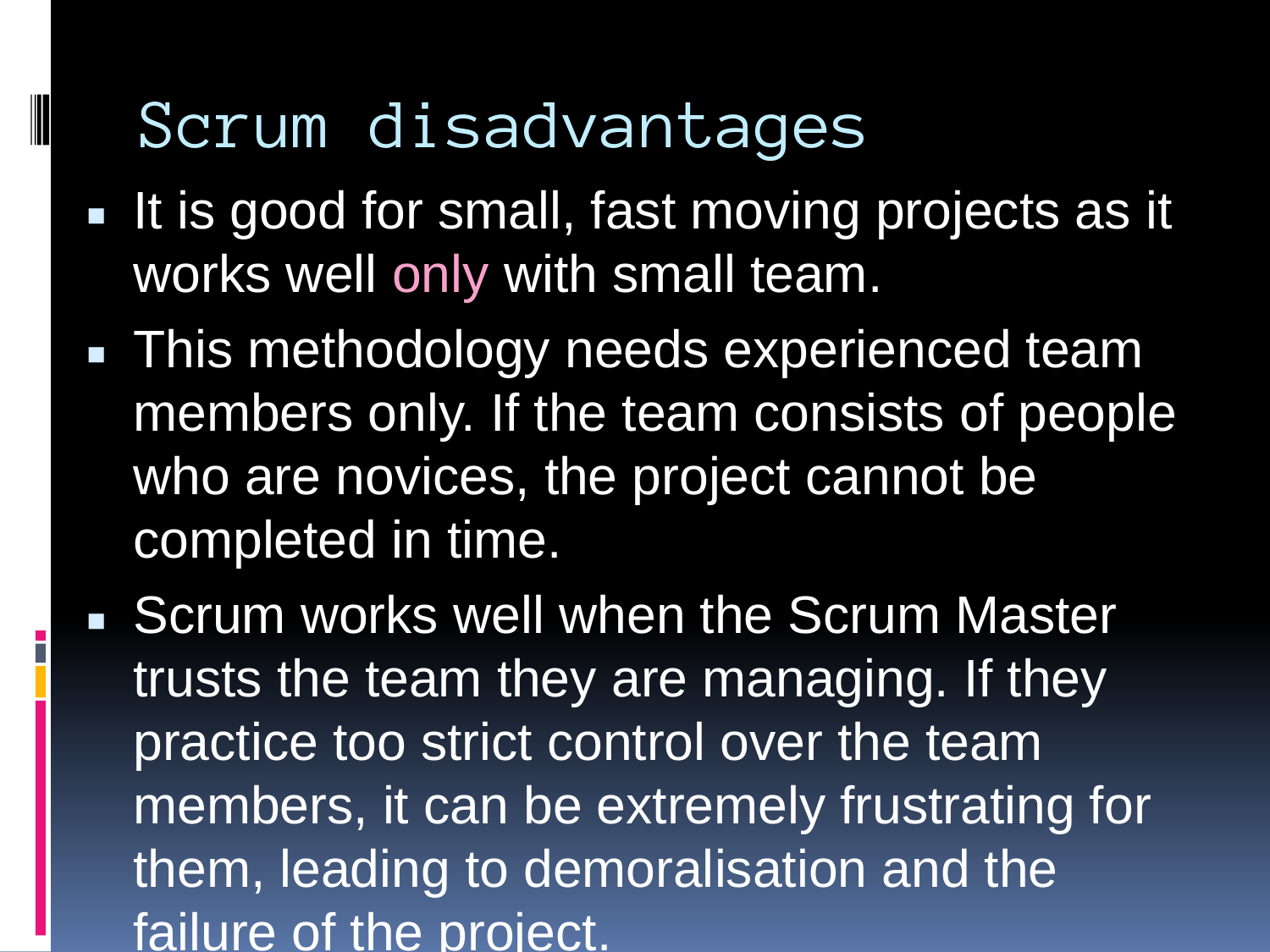

# Scrum disadvantages
It is good for small, fast moving projects as it works well only with small team.
This methodology needs experienced team members only. If the team consists of people who are novices, the project cannot be completed in time.
Scrum works well when the Scrum Master trusts the team they are managing. If they practice too strict control over the team members, it can be extremely frustrating for them, leading to demoralisation and the failure of the project.